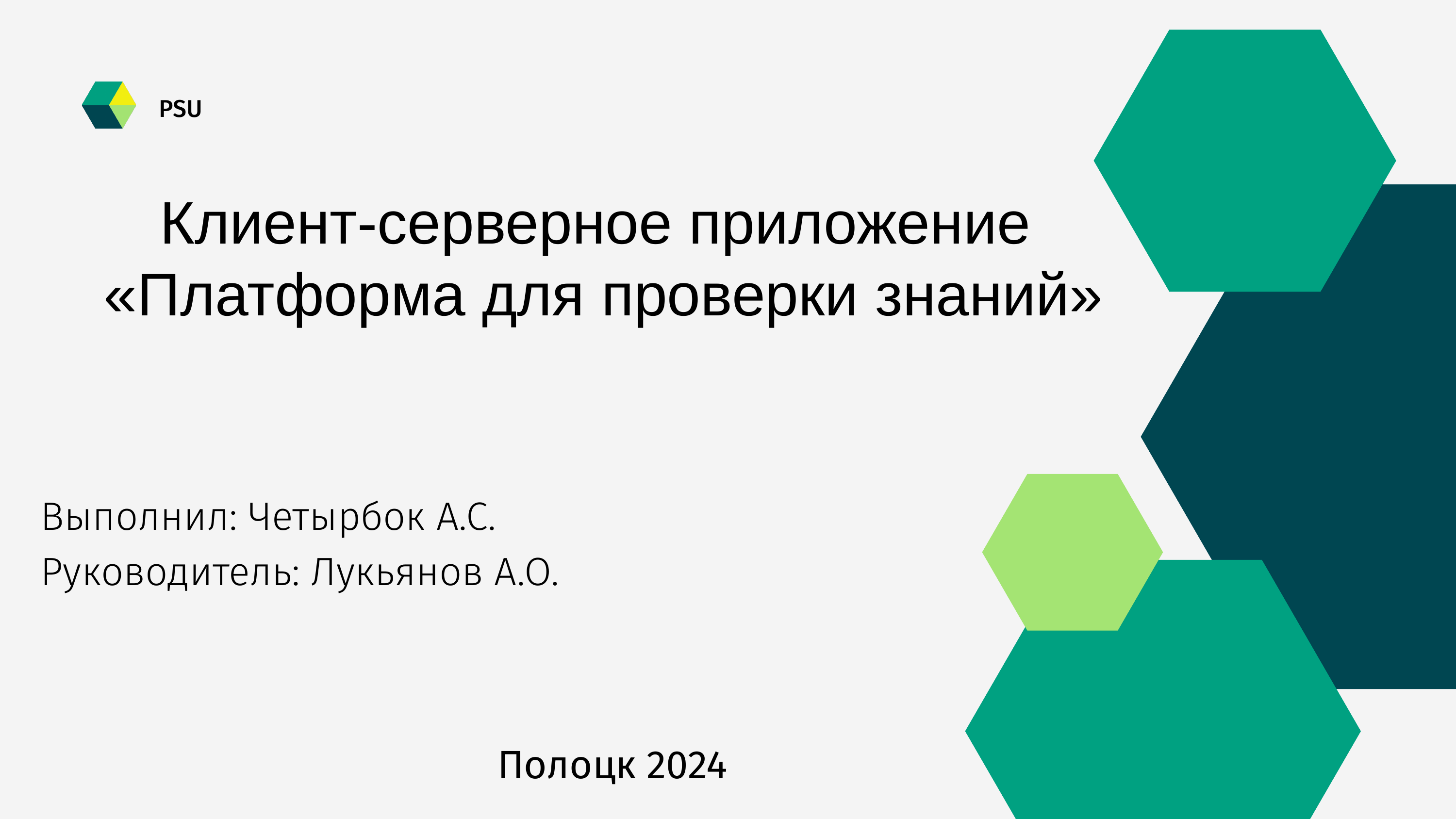

PSU
Клиент-серверное приложение
 «Платформа для проверки знаний»

Выполнил: Четырбок А.С.
Руководитель: Лукьянов А.О.

Полоцк 2024